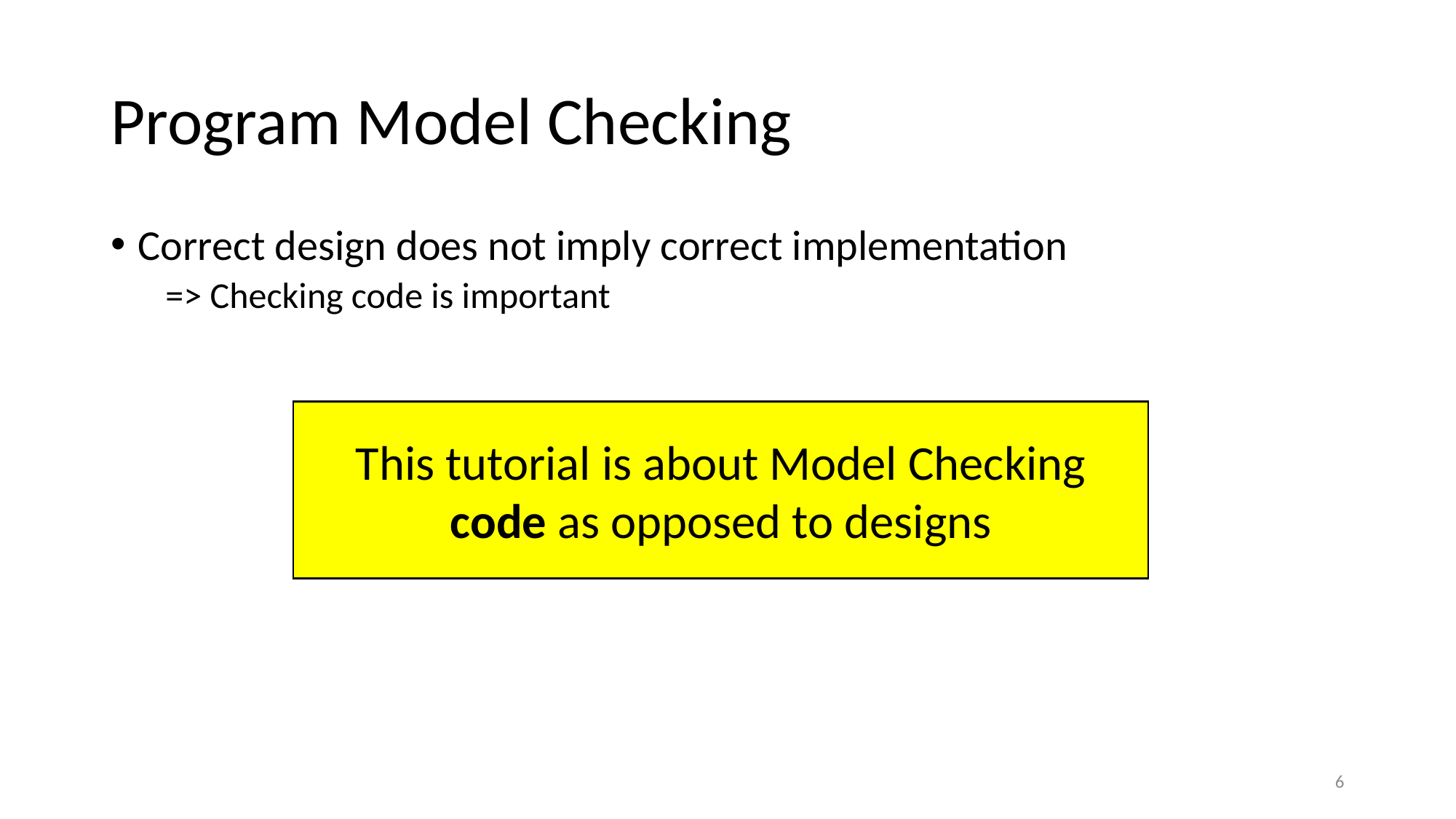

# Program Model Checking
Correct design does not imply correct implementation
=> Checking code is important
This tutorial is about Model Checking code as opposed to designs
6